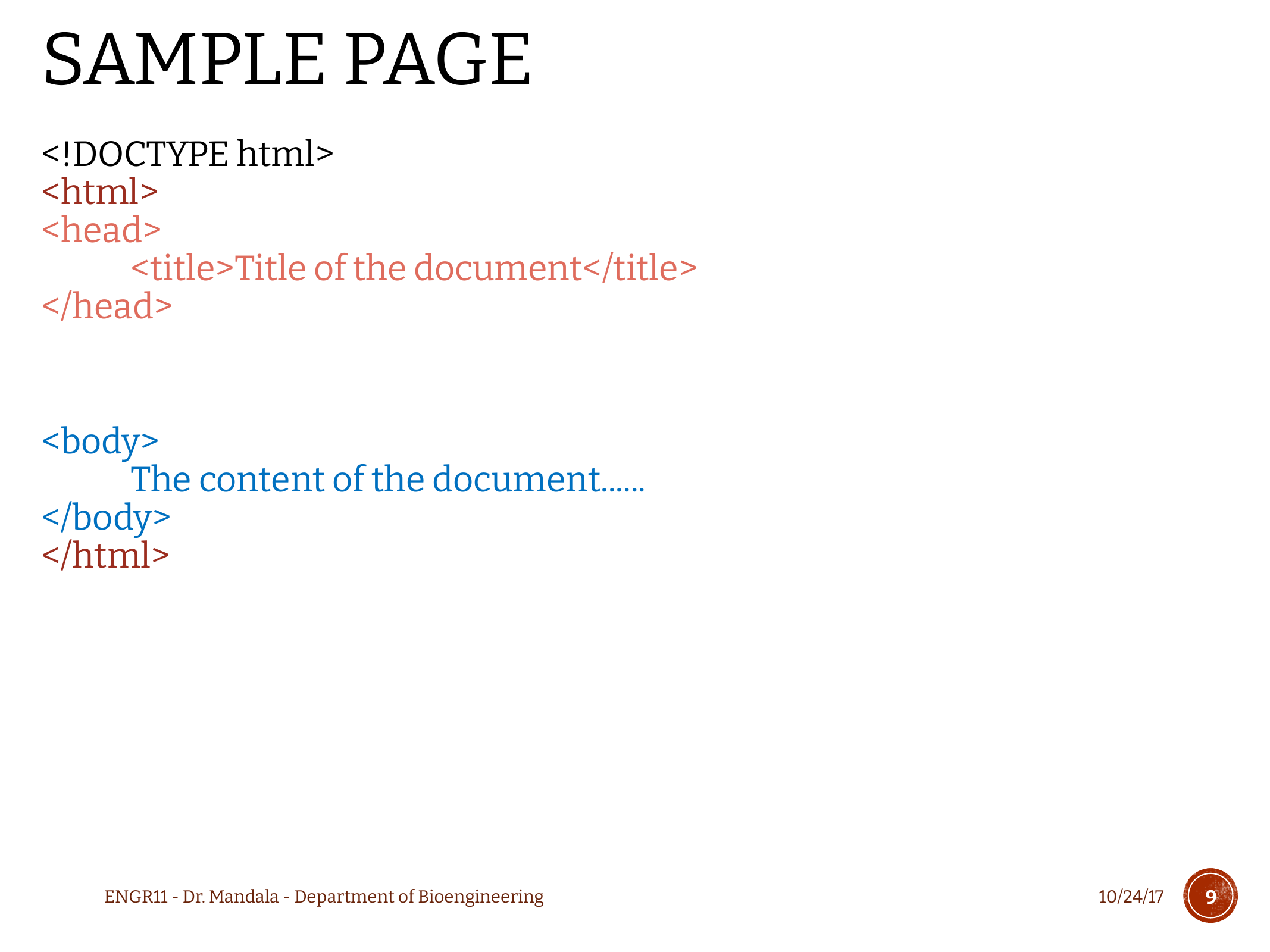

# Sample Page
<!DOCTYPE html>
<html>
<head>
  	<title>Title of the document</title>
</head>
<body>
	The content of the document......
</body>
</html>
ENGR11 - Dr. Mandala - Department of Bioengineering
10/24/17
9